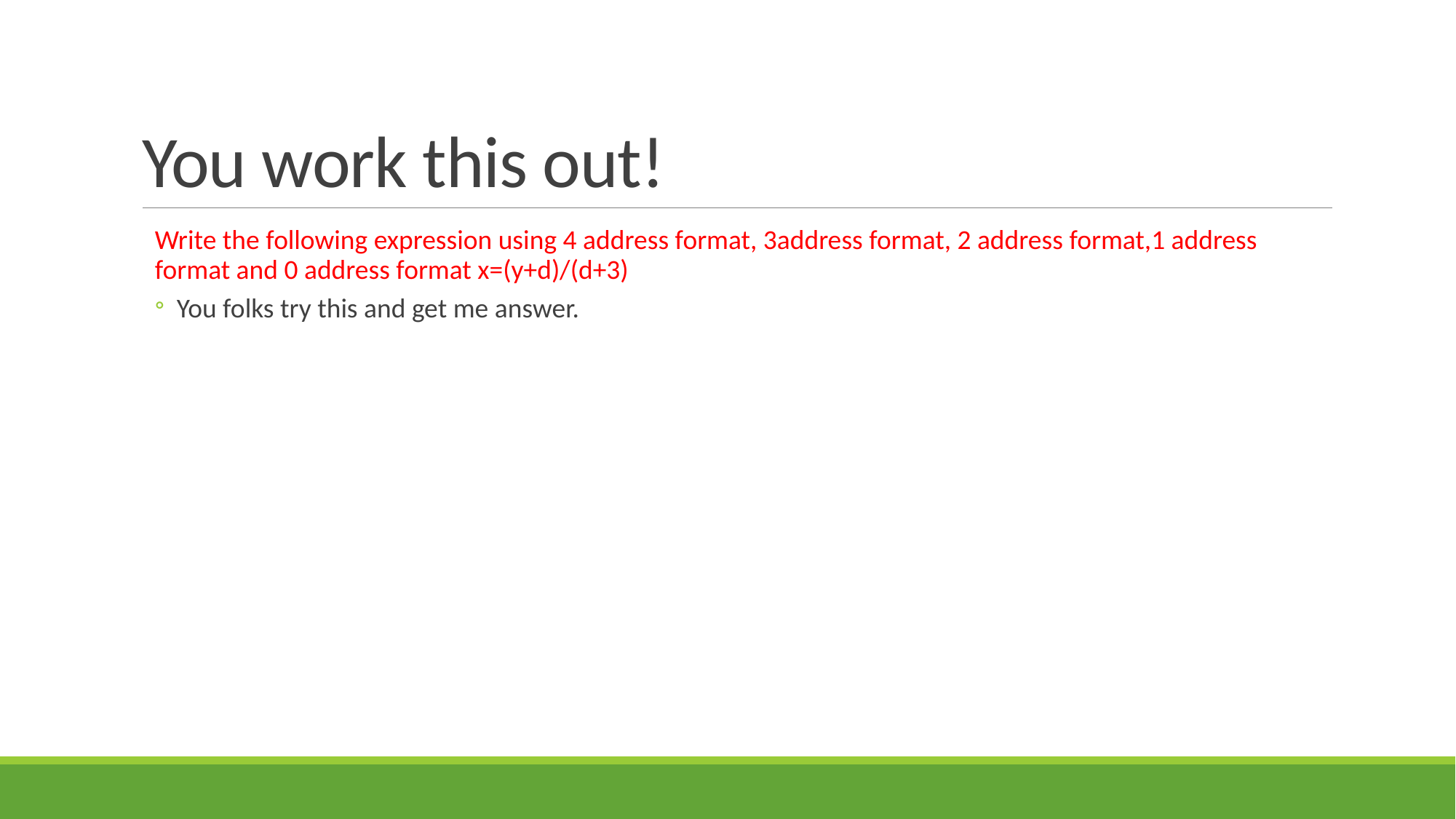

# You work this out!
Write the following expression using 4 address format, 3address format, 2 address format,1 address format and 0 address format x=(y+d)/(d+3)
You folks try this and get me answer.